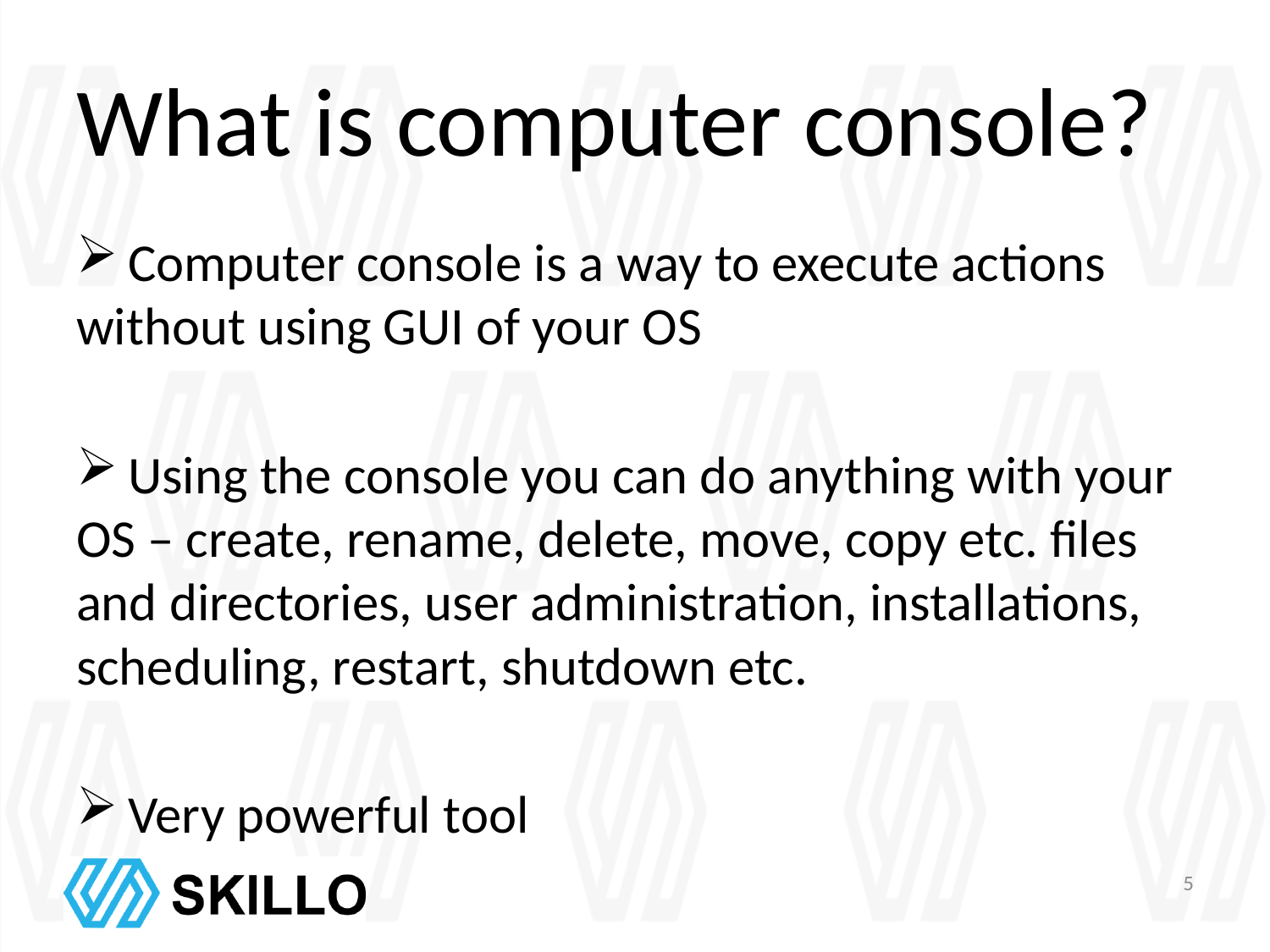

# What is computer console?
 Computer console is a way to execute actions without using GUI of your OS

 Using the console you can do anything with your OS – create, rename, delete, move, copy etc. files and directories, user administration, installations, scheduling, restart, shutdown etc.

 Very powerful tool
5